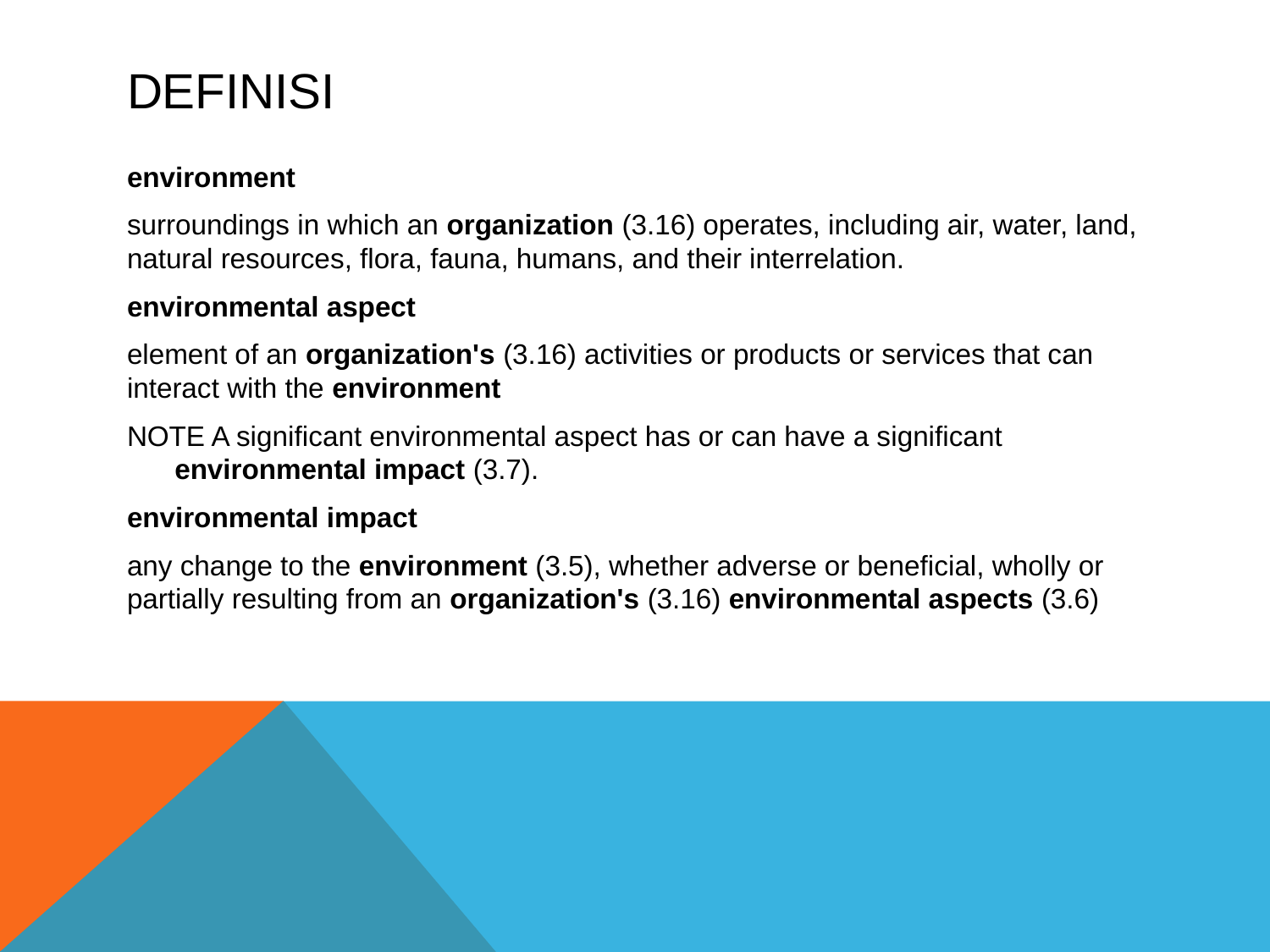

# DEFINISI
environment
surroundings in which an organization (3.16) operates, including air, water, land, natural resources, flora, fauna, humans, and their interrelation.
environmental aspect
element of an organization's (3.16) activities or products or services that can interact with the environment
NOTE A significant environmental aspect has or can have a significant environmental impact (3.7).
environmental impact
any change to the environment (3.5), whether adverse or beneficial, wholly or partially resulting from an organization's (3.16) environmental aspects (3.6)